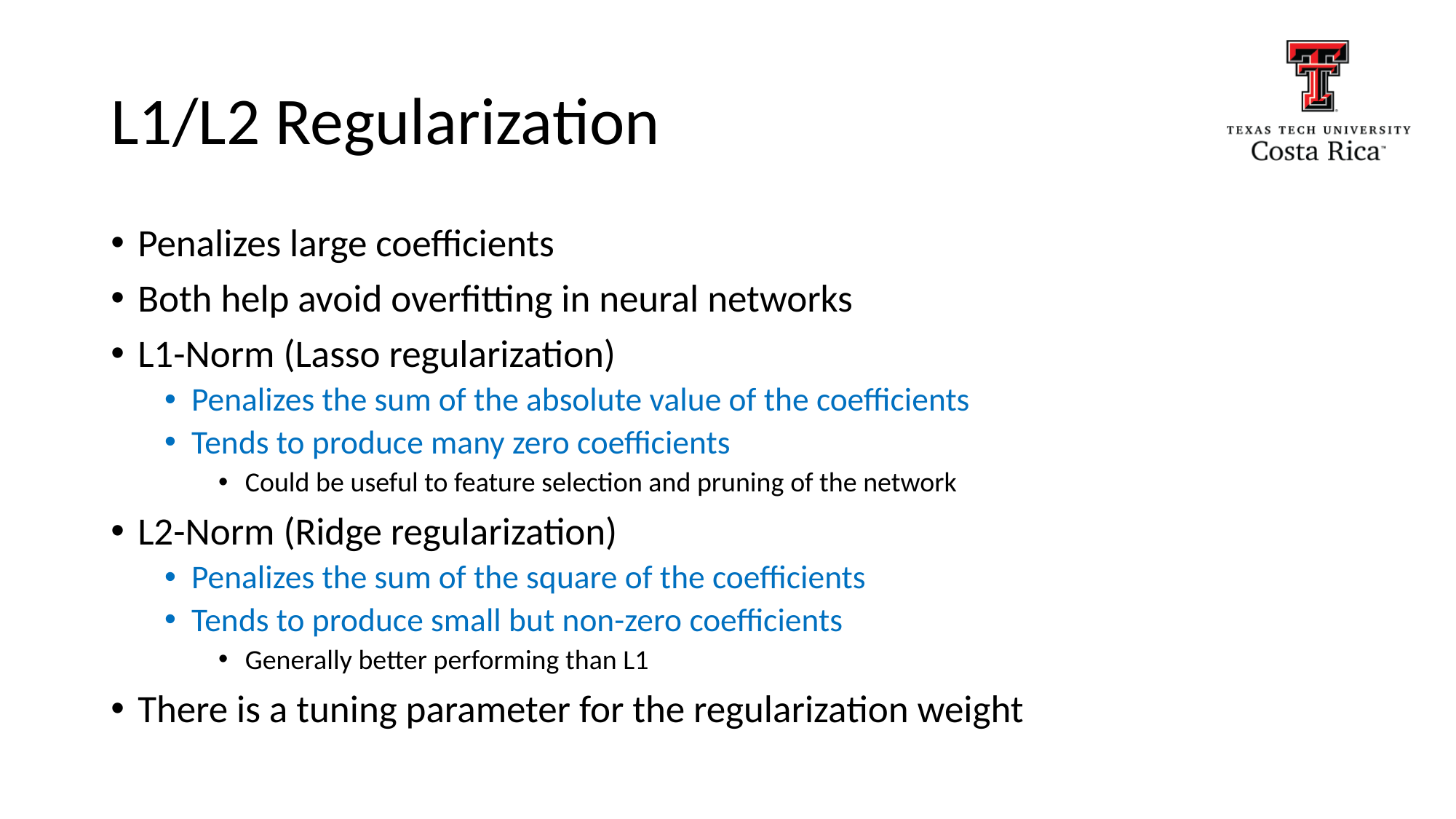

# L1/L2 Regularization
Penalizes large coefficients
Both help avoid overfitting in neural networks
L1-Norm (Lasso regularization)
Penalizes the sum of the absolute value of the coefficients
Tends to produce many zero coefficients
Could be useful to feature selection and pruning of the network
L2-Norm (Ridge regularization)
Penalizes the sum of the square of the coefficients
Tends to produce small but non-zero coefficients
Generally better performing than L1
There is a tuning parameter for the regularization weight